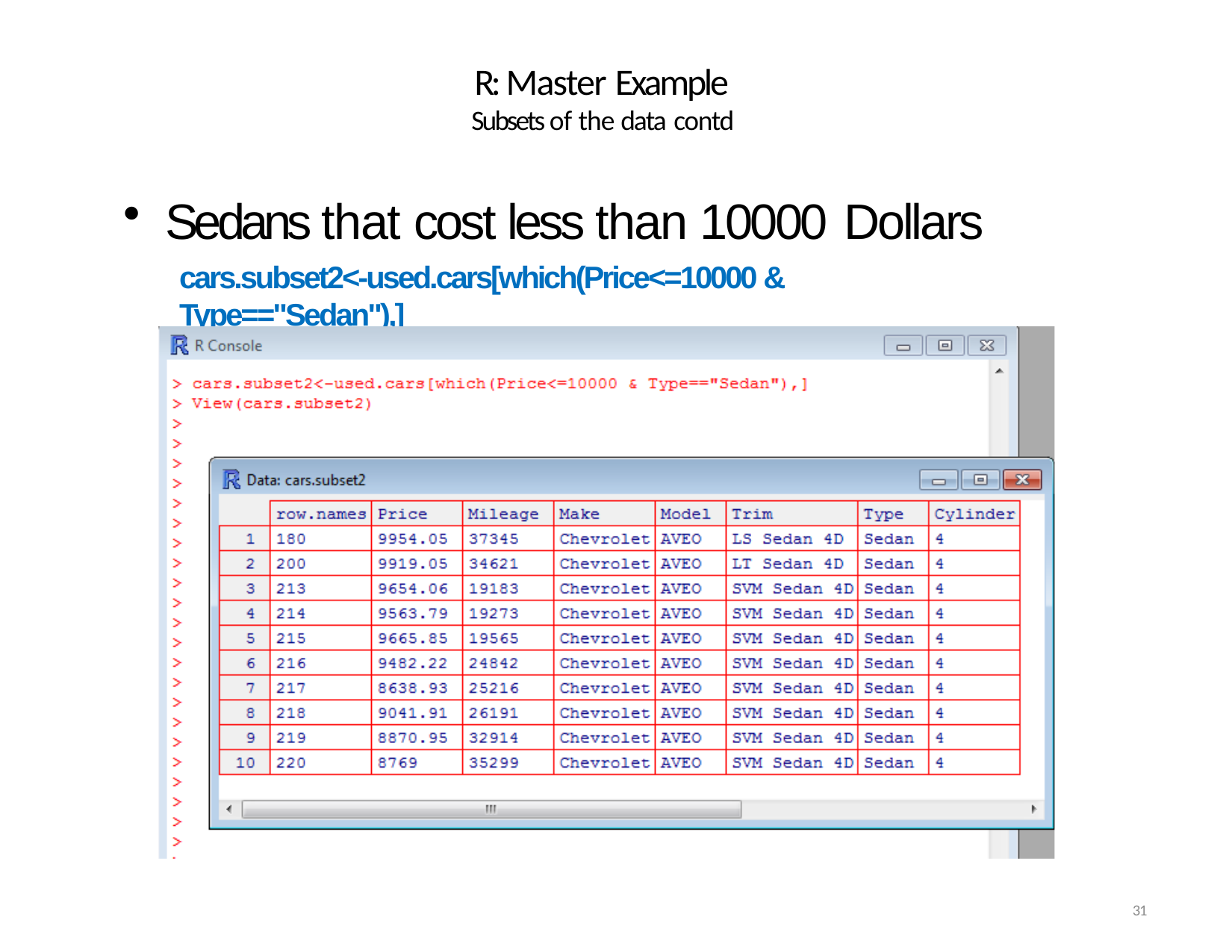

# R: Master Example
Subsets of the data contd
Sedans that cost less than 10000 Dollars
cars.subset2<-used.cars[which(Price<=10000 & Type=="Sedan"),]

31